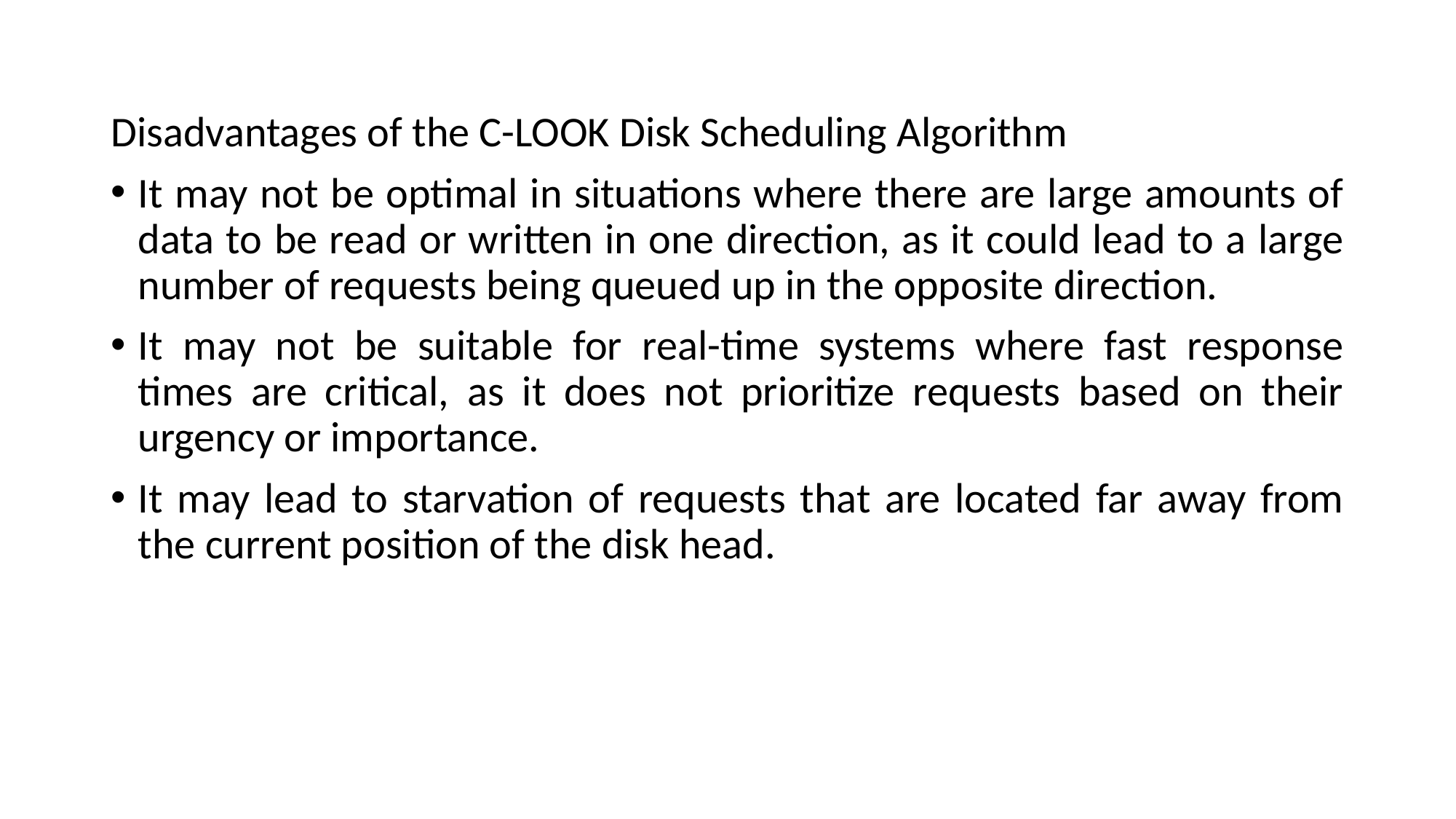

Disadvantages of the C-LOOK Disk Scheduling Algorithm
It may not be optimal in situations where there are large amounts of data to be read or written in one direction, as it could lead to a large number of requests being queued up in the opposite direction.
It may not be suitable for real-time systems where fast response times are critical, as it does not prioritize requests based on their urgency or importance.
It may lead to starvation of requests that are located far away from the current position of the disk head.